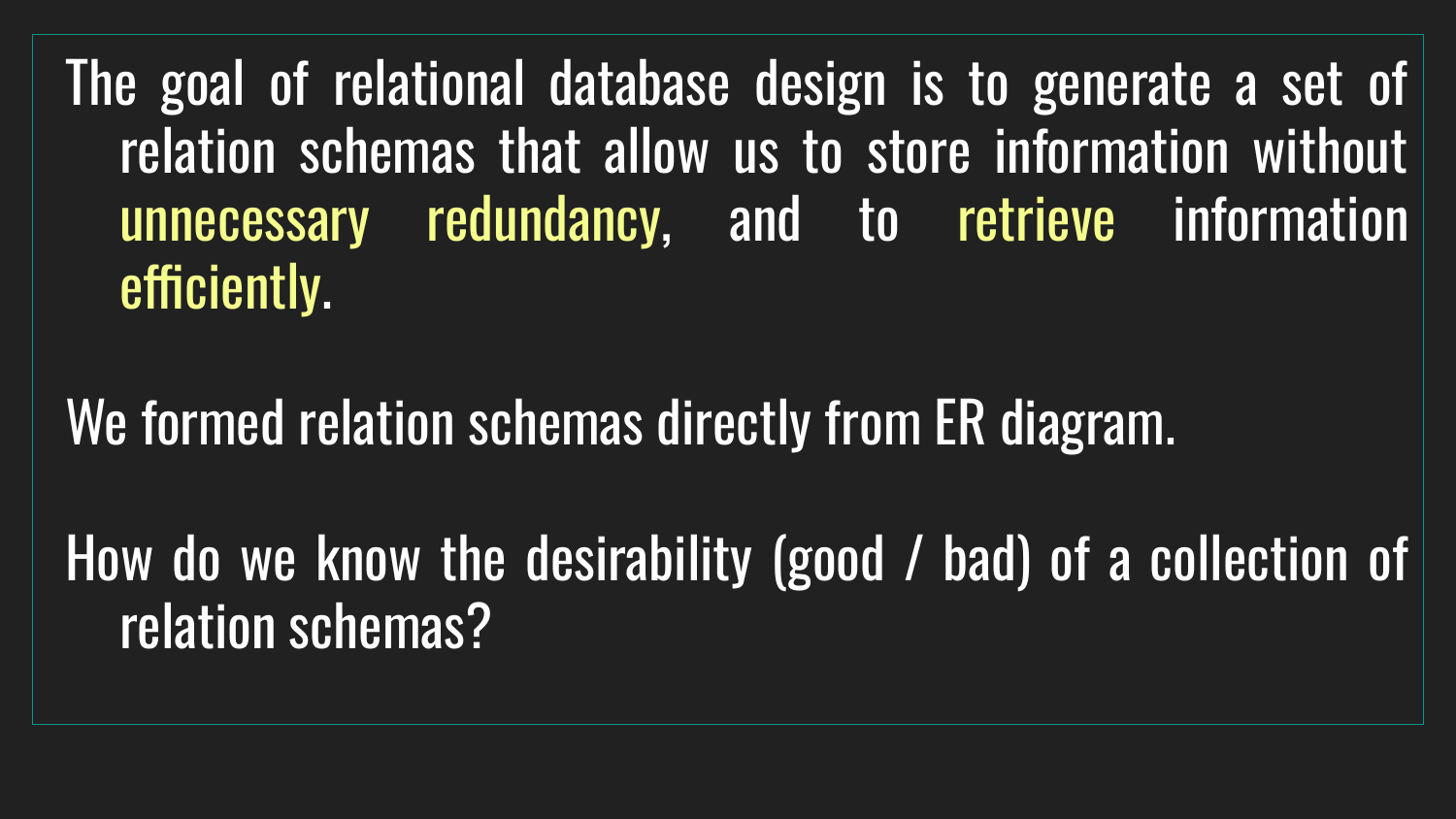

The goal of relational database design is to generate a set of relation schemas that allow us to store information without unnecessary redundancy, and to retrieve information efficiently.

We formed relation schemas directly from ER diagram.

How do we know the desirability (good / bad) of a collection of relation schemas?